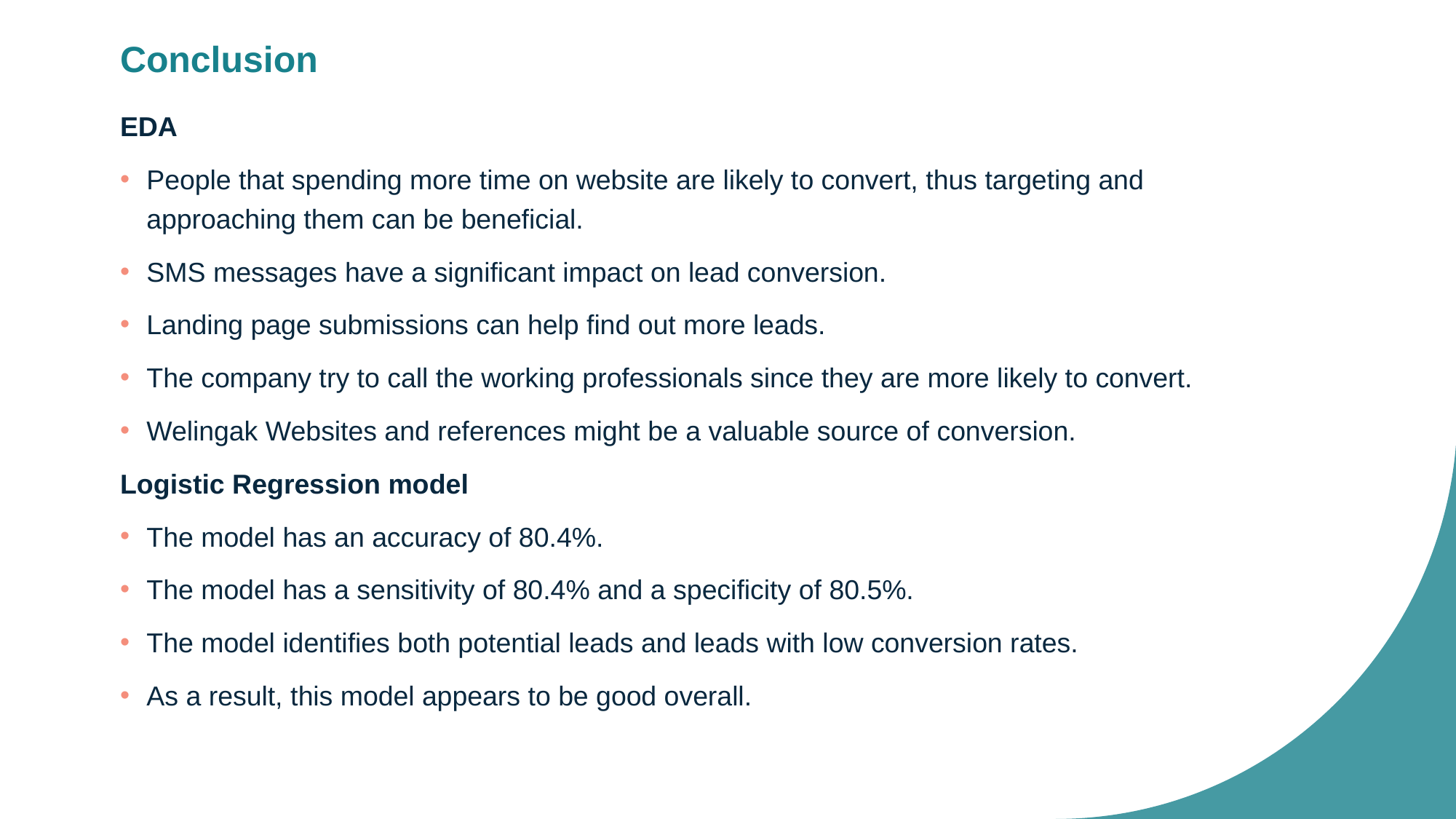

# Conclusion
EDA
People that spending more time on website are likely to convert, thus targeting and approaching them can be beneficial.
SMS messages have a significant impact on lead conversion.
Landing page submissions can help find out more leads.
The company try to call the working professionals since they are more likely to convert.
Welingak Websites and references might be a valuable source of conversion.
Logistic Regression model
The model has an accuracy of 80.4%.
The model has a sensitivity of 80.4% and a specificity of 80.5%.
The model identifies both potential leads and leads with low conversion rates.
As a result, this model appears to be good overall.